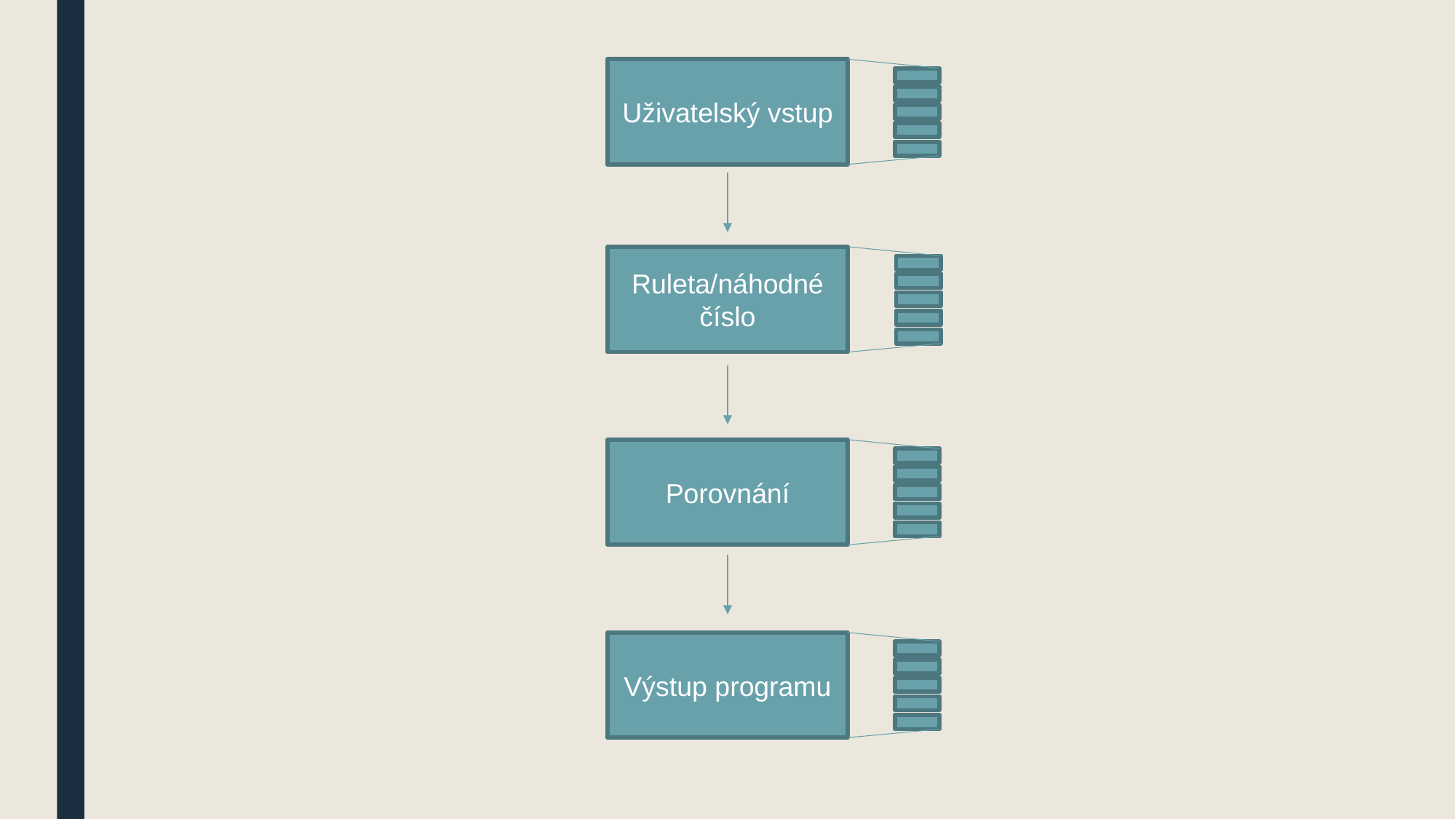

Uživatelský vstup

#

Ruleta/náhodné číslo

Porovnání

Výstup programu